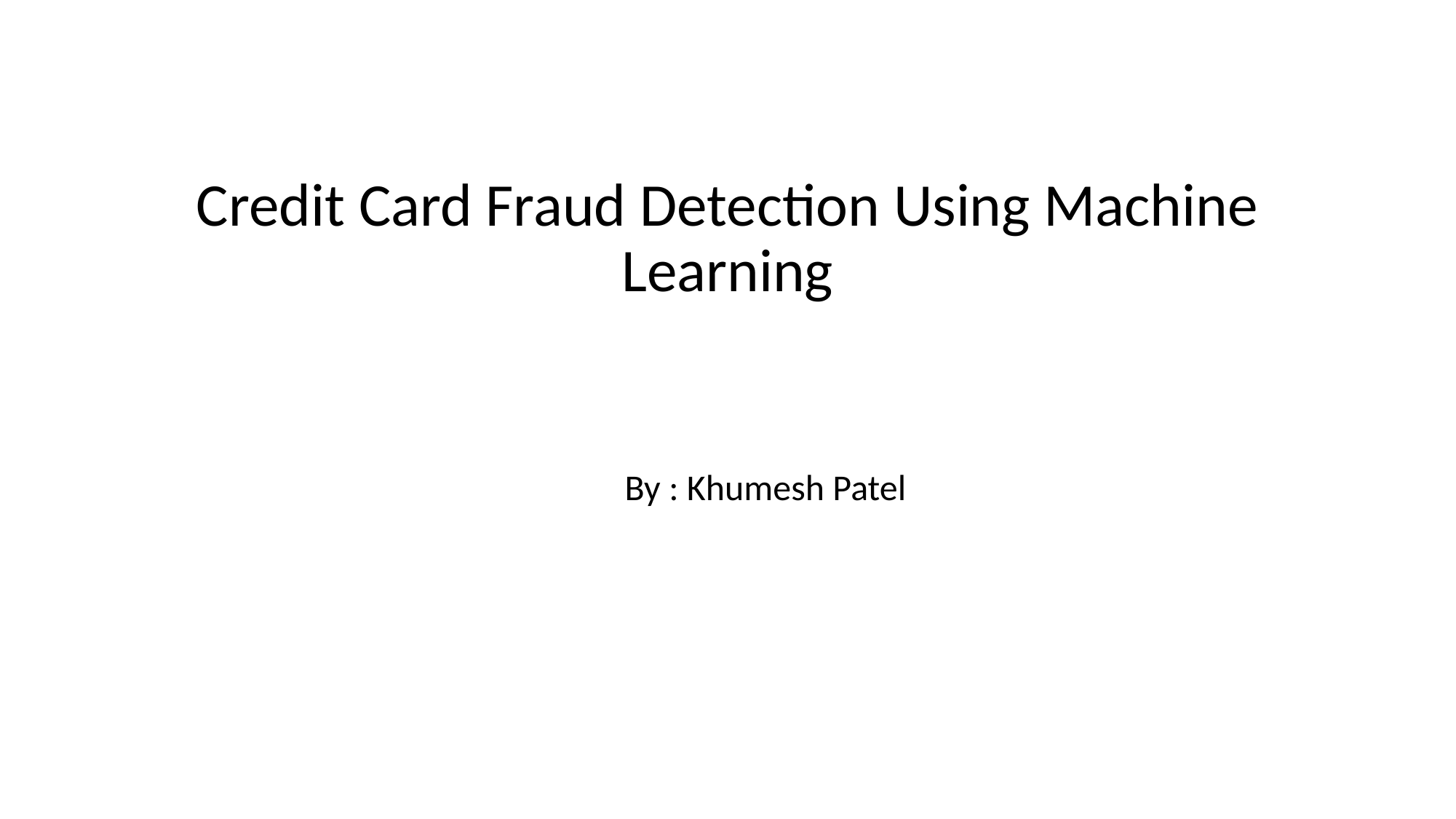

# Credit Card Fraud Detection Using Machine Learning
By : Khumesh Patel